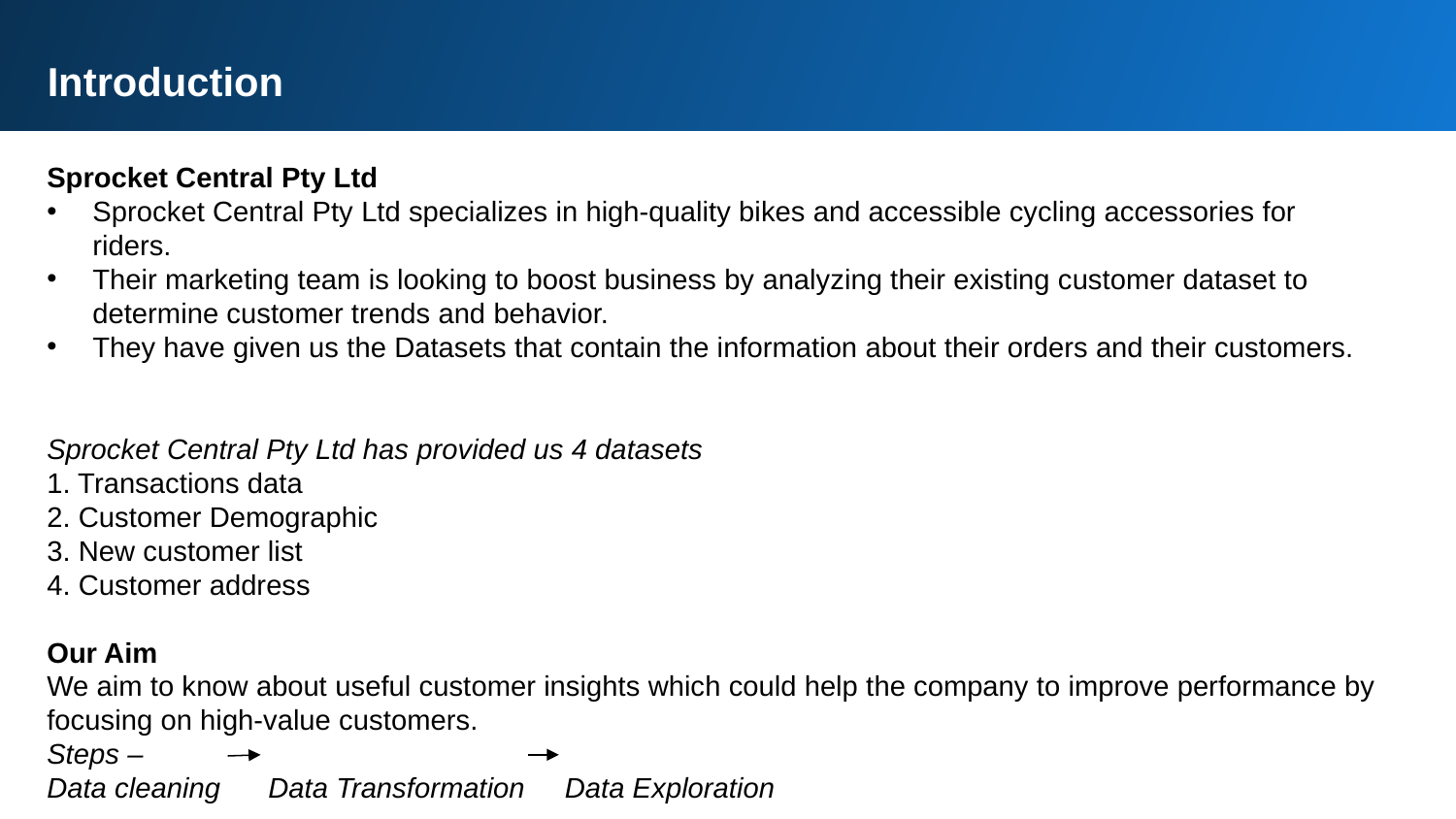

Introduction

Sprocket Central Pty Ltd
Sprocket Central Pty Ltd specializes in high-quality bikes and accessible cycling accessories for riders.
Their marketing team is looking to boost business by analyzing their existing customer dataset to determine customer trends and behavior.
They have given us the Datasets that contain the information about their orders and their customers.

Sprocket Central Pty Ltd has provided us 4 datasets
1. Transactions data
2. Customer Demographic
3. New customer list
4. Customer address

Our Aim
We aim to know about useful customer insights which could help the company to improve performance by focusing on high-value customers.
Steps –
Data cleaning      Data Transformation     Data Exploration